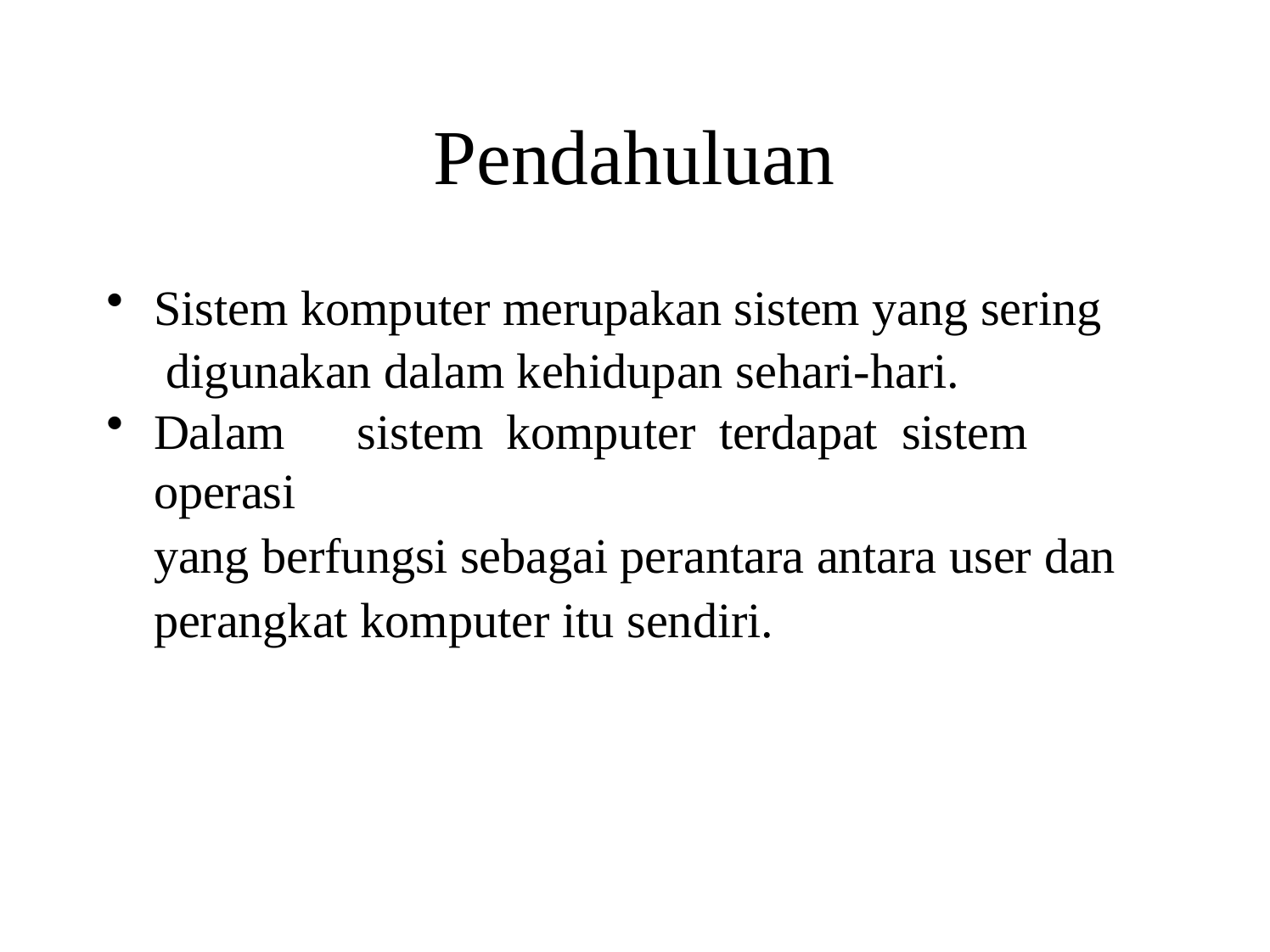

# Pendahuluan
Sistem komputer merupakan sistem yang sering  digunakan dalam kehidupan sehari-hari.
Dalam	sistem	komputer	terdapat	sistem	operasi
yang berfungsi sebagai perantara antara user dan  perangkat komputer itu sendiri.